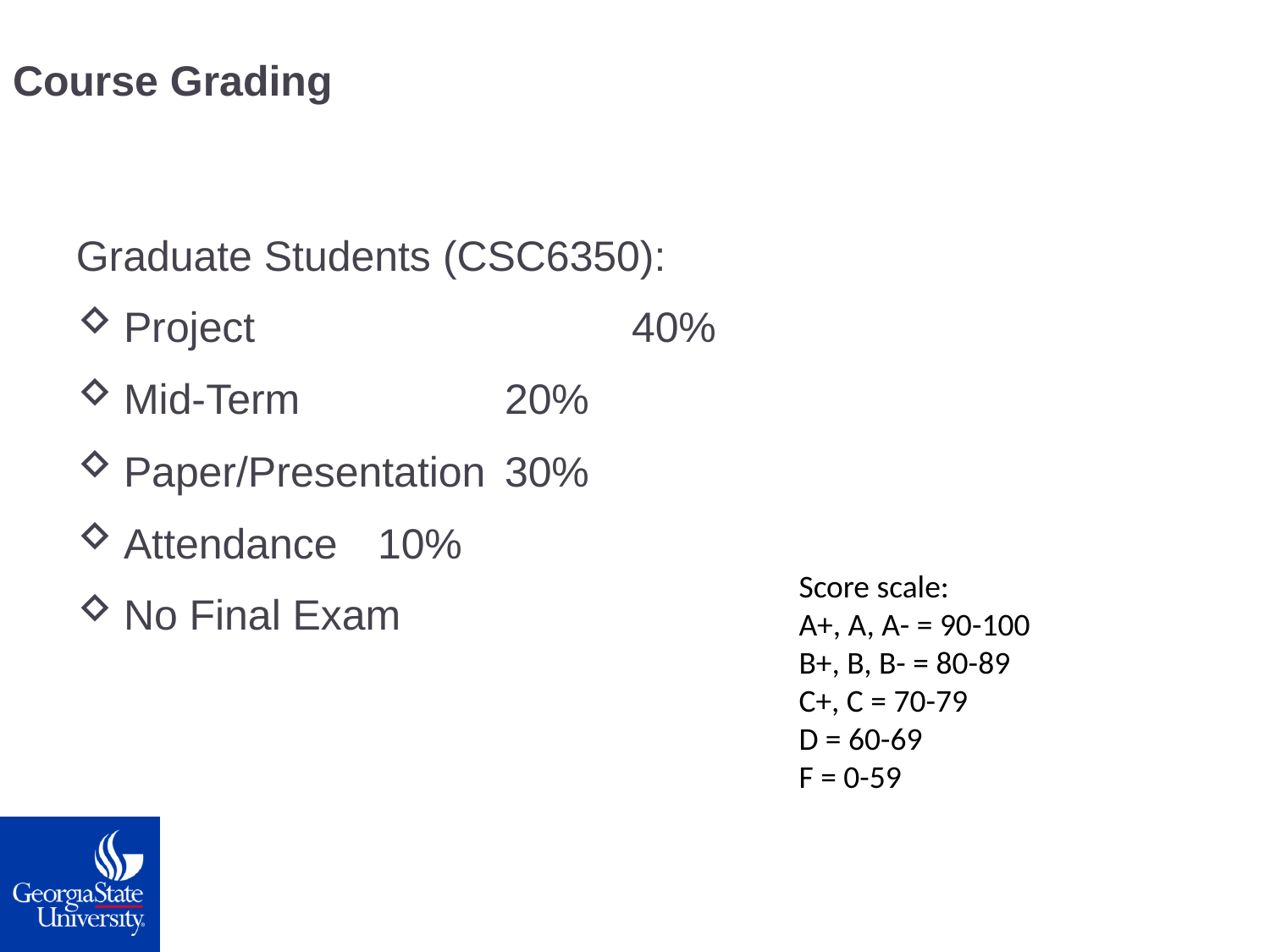

Course Grading
Graduate Students (CSC6350):
Project			40%
Mid-Term		20%
Paper/Presentation	30%
Attendance	10%
No Final Exam
Score scale:
A+, A, A- = 90-100
B+, B, B- = 80-89
C+, C = 70-79
D = 60-69
F = 0-59